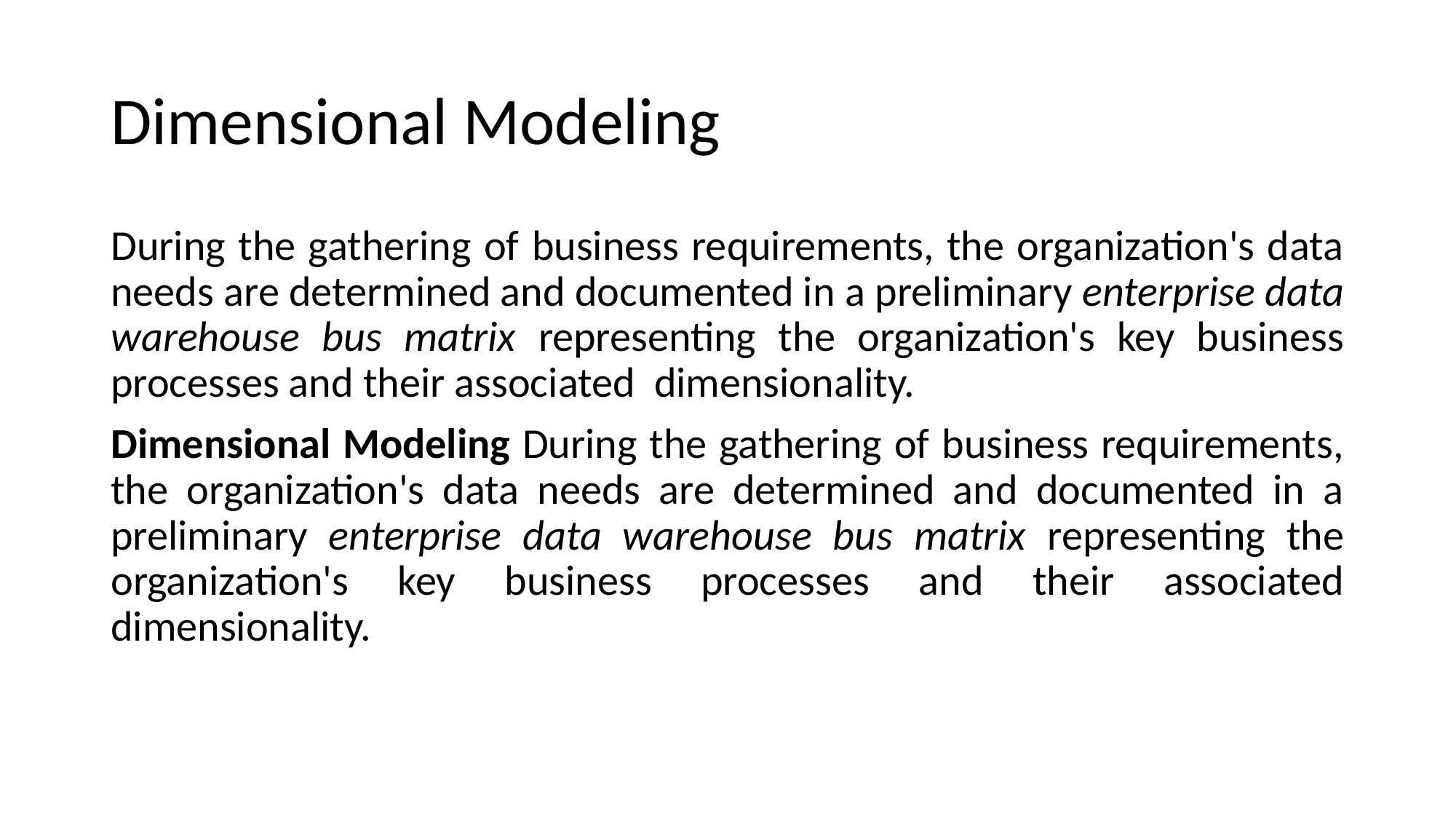

# Dimensional Modeling
During the gathering of business requirements, the organization's data needs are determined and documented in a preliminary enterprise data warehouse bus matrix representing the organization's key business processes and their associated  dimensionality.
Dimensional Modeling During the gathering of business requirements, the organization's data needs are determined and documented in a preliminary enterprise data warehouse bus matrix representing the organization's key business processes and their associated dimensionality.